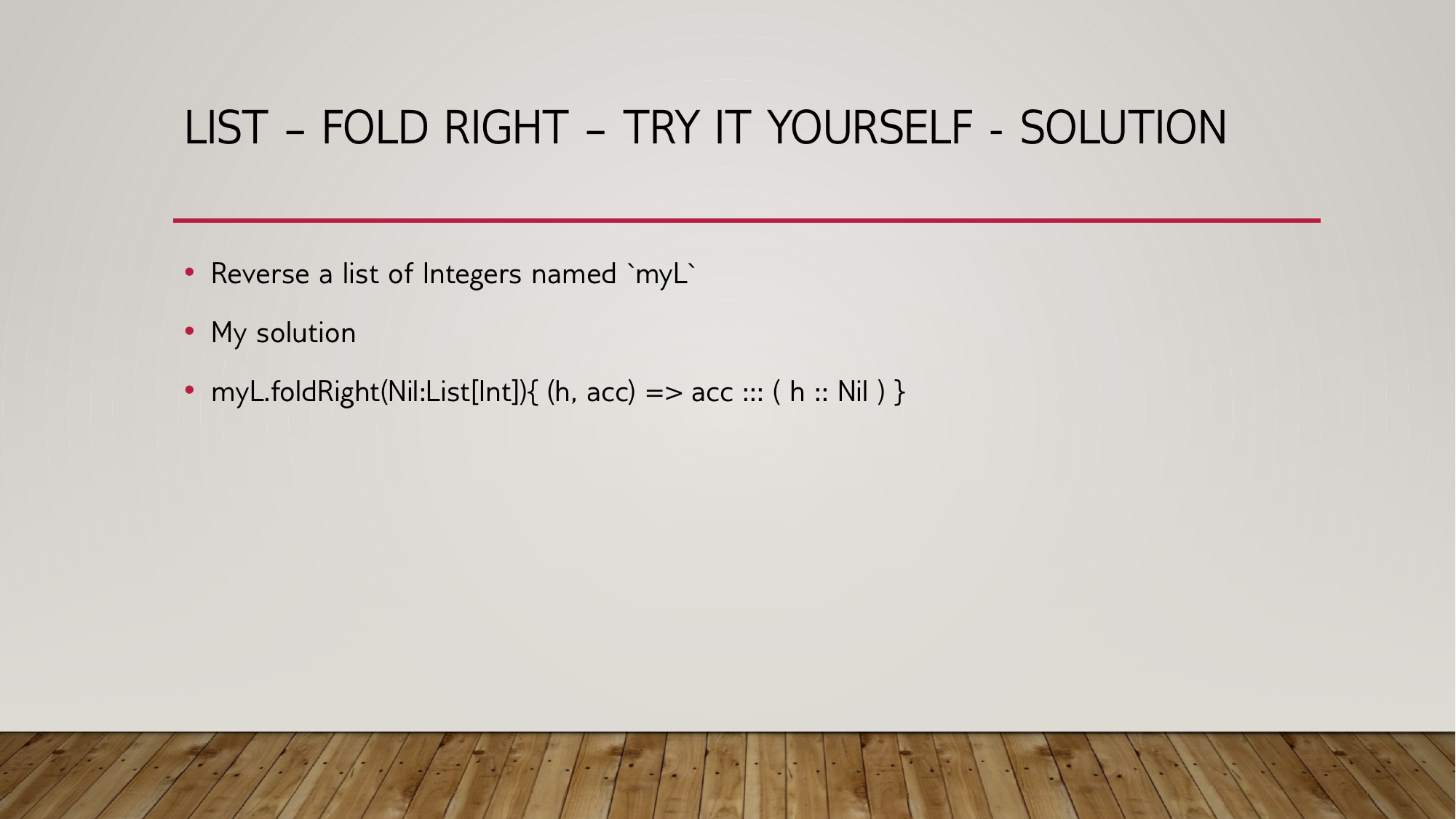

# List – fold right – try it yourself - solution
Reverse a list of Integers named `myL`
My solution
myL.foldRight(Nil:List[Int]){ (h, acc) => acc ::: ( h :: Nil ) }